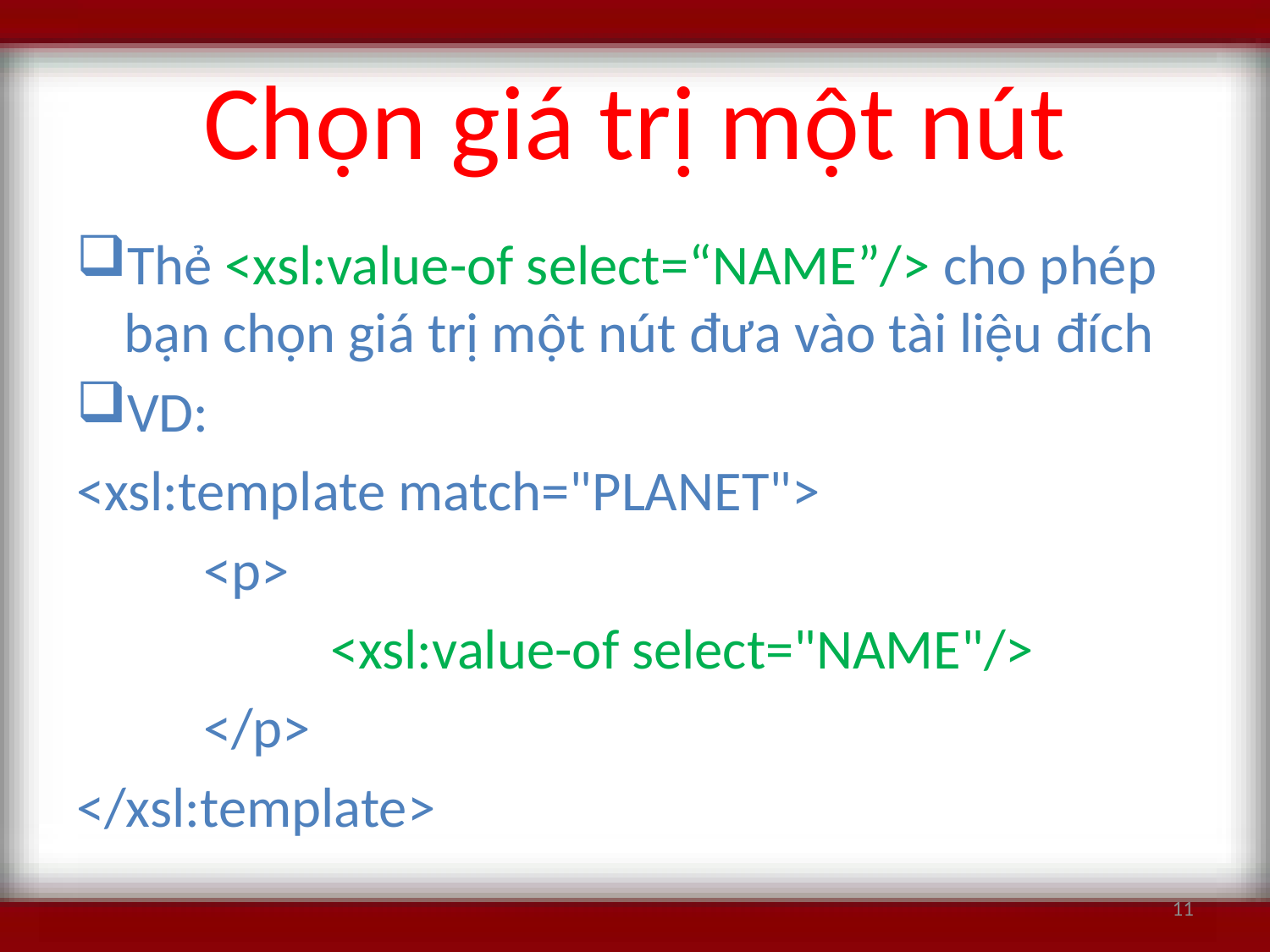

# Chọn giá trị một nút
Thẻ <xsl:value-of select=“NAME”/> cho phép bạn chọn giá trị một nút đưa vào tài liệu đích
VD:
<xsl:template match="PLANET">
	<p>
		<xsl:value-of select="NAME"/>
	</p>
</xsl:template>

11